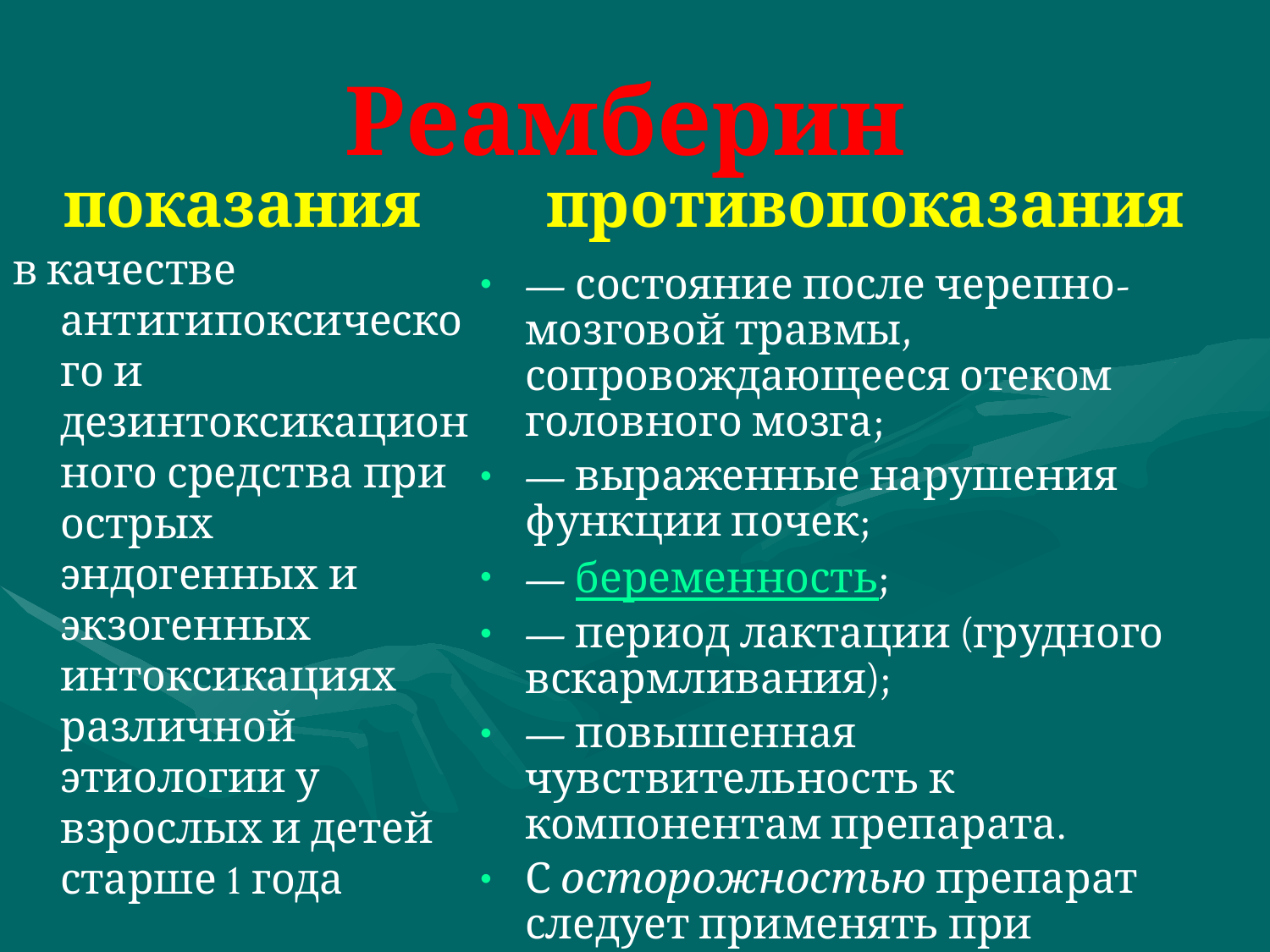

# Реамберин
показания
противопоказания
в качестве антигипоксического и дезинтоксикационного средства при острых эндогенных и экзогенных интоксикациях различной этиологии у взрослых и детей старше 1 года
— состояние после черепно-мозговой травмы, сопровождающееся отеком головного мозга;
— выраженные нарушения функции почек;
— беременность;
— период лактации (грудного вскармливания);
— повышенная чувствительность к компонентам препарата.
С осторожностью препарат следует применять при алкалозе.